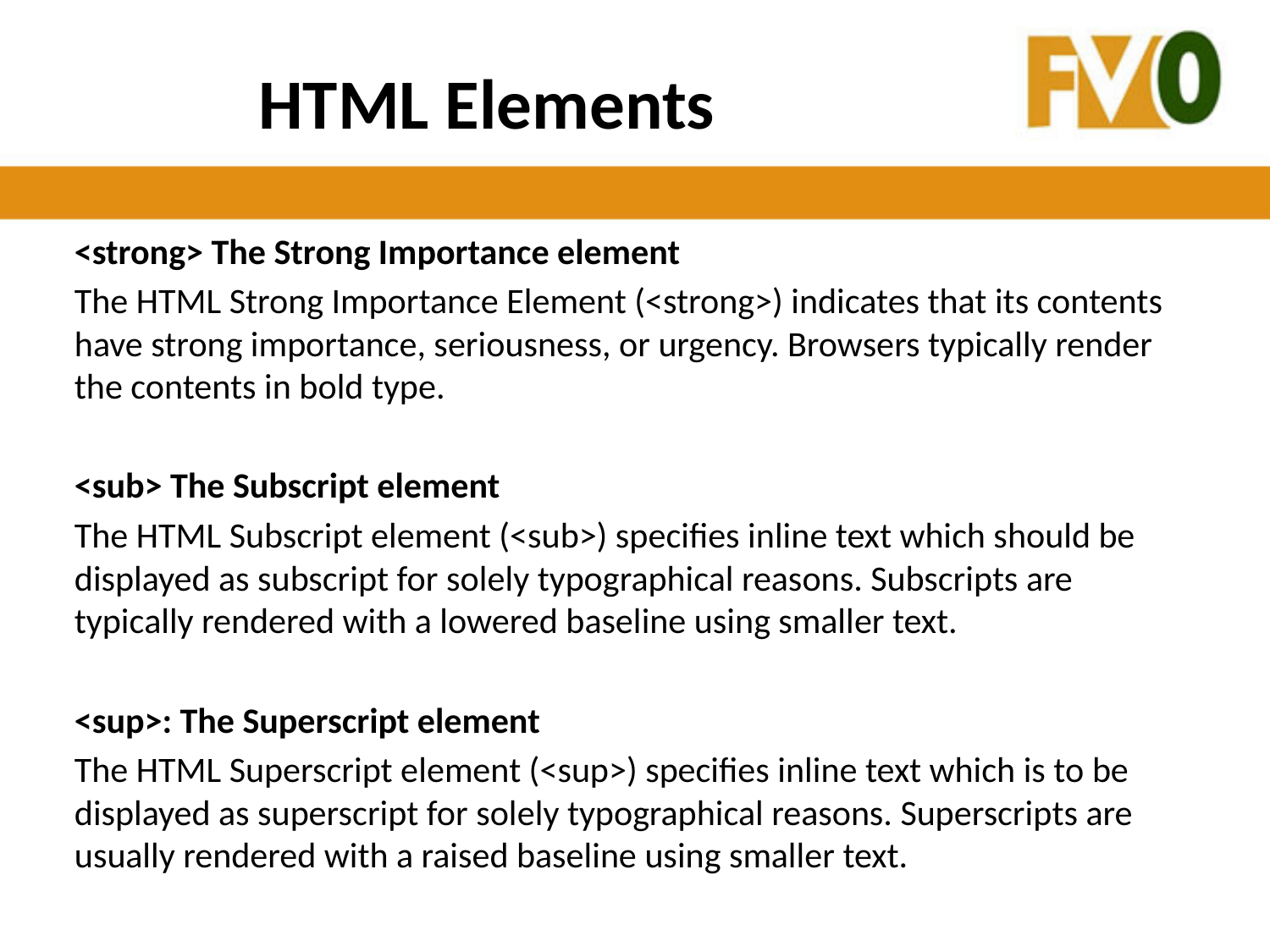

# HTML Elements
<strong> The Strong Importance element
The HTML Strong Importance Element (<strong>) indicates that its contents have strong importance, seriousness, or urgency. Browsers typically render the contents in bold type.

<sub> The Subscript element
The HTML Subscript element (<sub>) specifies inline text which should be displayed as subscript for solely typographical reasons. Subscripts are typically rendered with a lowered baseline using smaller text.

<sup>: The Superscript element
The HTML Superscript element (<sup>) specifies inline text which is to be displayed as superscript for solely typographical reasons. Superscripts are usually rendered with a raised baseline using smaller text.